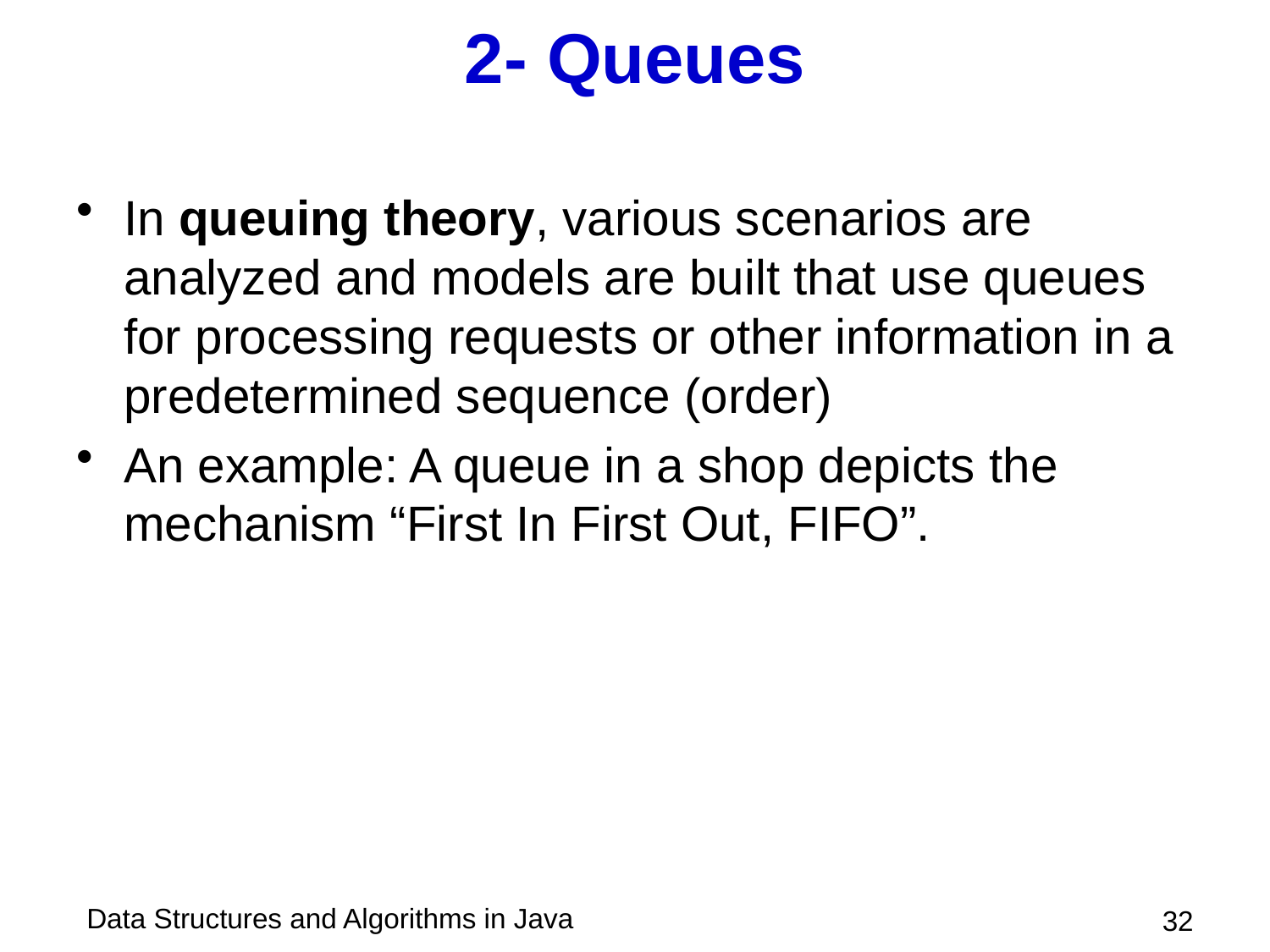

# 2- Queues
In queuing theory, various scenarios are analyzed and models are built that use queues for processing requests or other information in a predetermined sequence (order)
An example: A queue in a shop depicts the mechanism “First In First Out, FIFO”.
 32